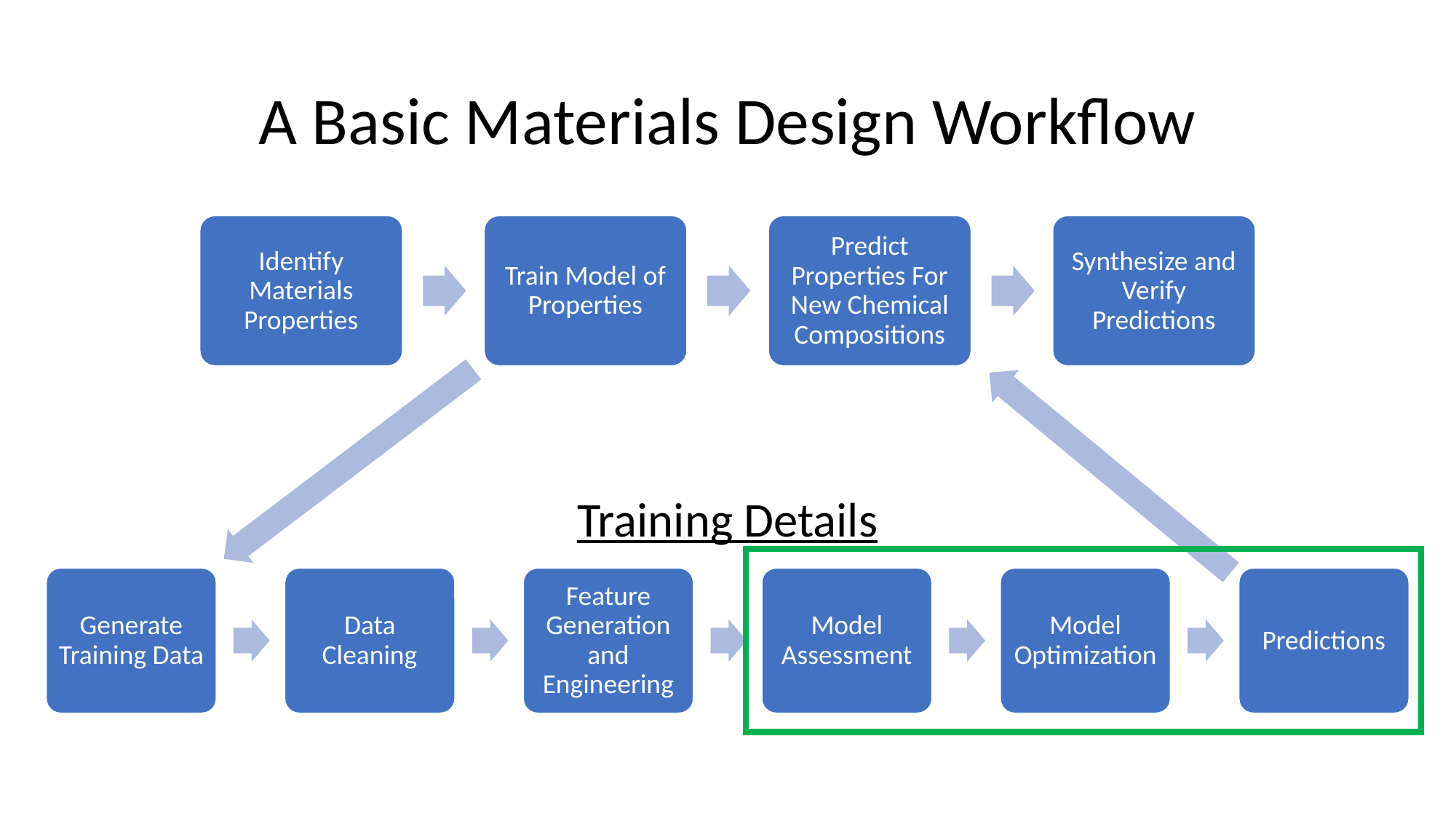

# A Basic Materials Design Workflow

Identify Materials Properties
Train Model of Properties
Predict Properties For New Chemical Compositions
Synthesize and Verify Predictions

Training Details

Generate Training Data
Data Cleaning
Feature Generation and Engineering
Model Assessment
Model Optimization
Predictions